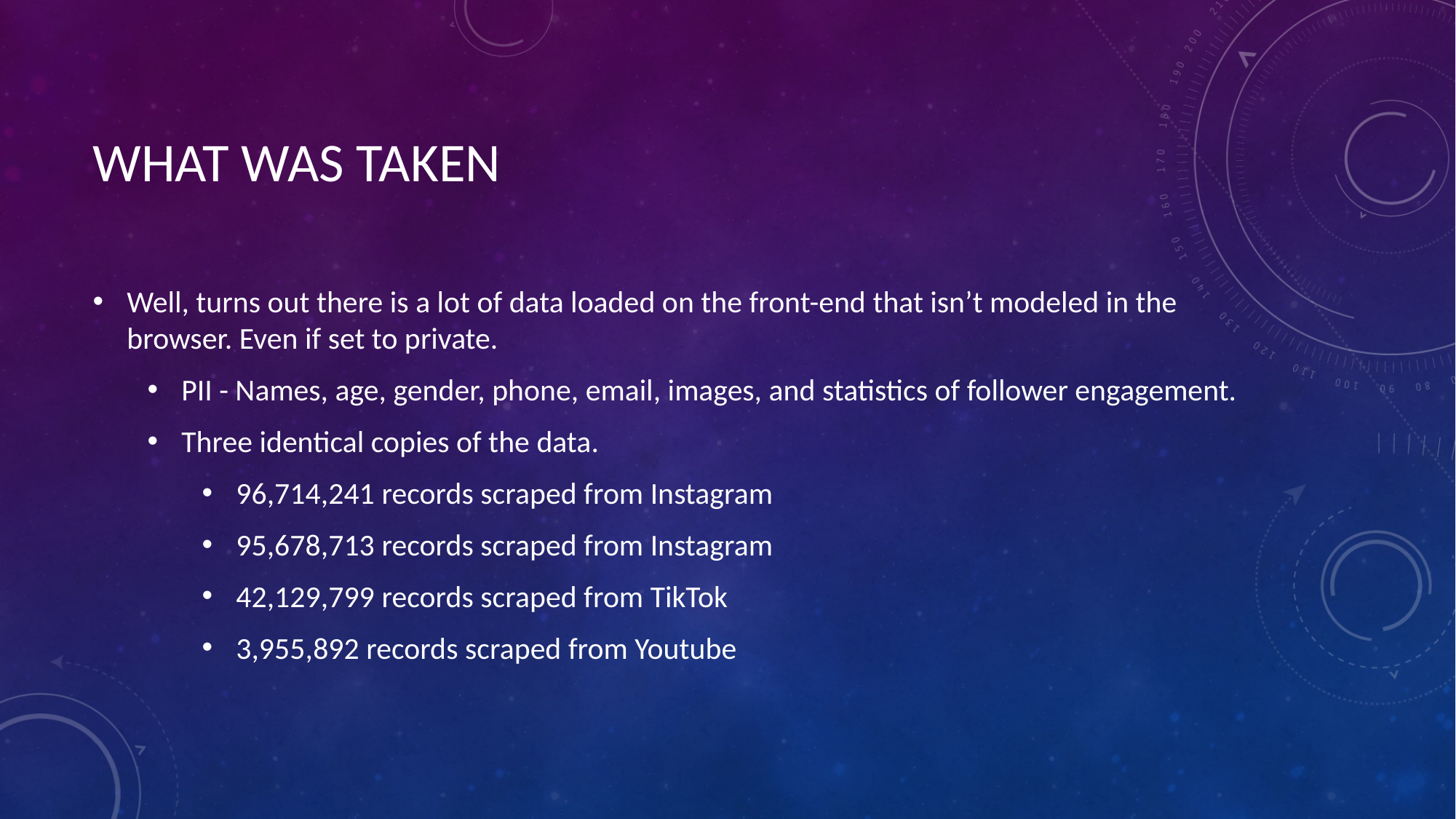

# What was taken
Well, turns out there is a lot of data loaded on the front-end that isn’t modeled in the browser. Even if set to private.
PII - Names, age, gender, phone, email, images, and statistics of follower engagement.
Three identical copies of the data.
96,714,241 records scraped from Instagram
95,678,713 records scraped from Instagram
42,129,799 records scraped from TikTok
3,955,892 records scraped from Youtube